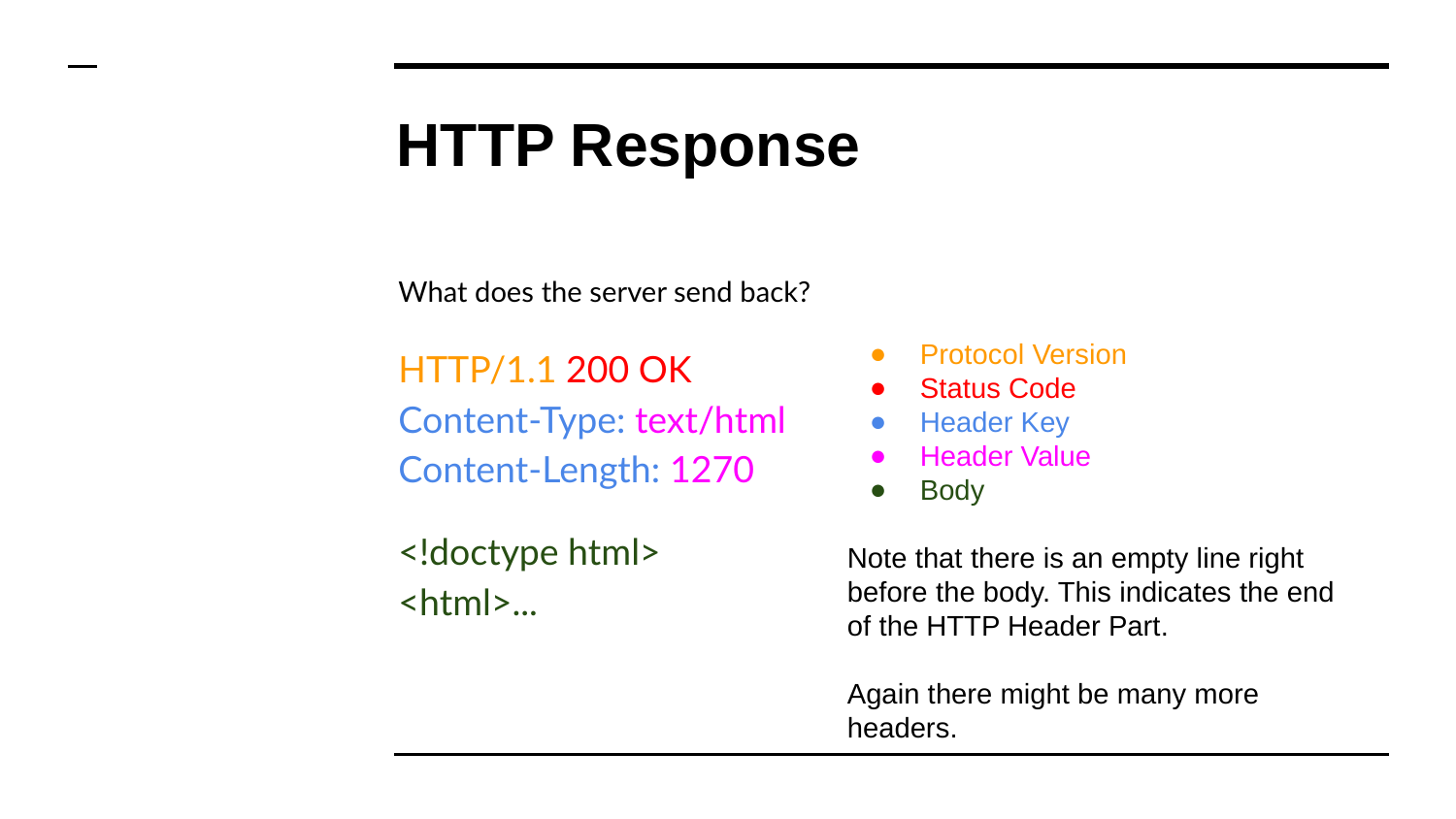

# HTTP Response
What does the server send back?
HTTP/1.1 200 OK
Content-Type: text/html
Content-Length: 1270
<!doctype html>
<html>...

Protocol Version
Status Code
Header Key
Header Value
Body

Note that there is an empty line right before the body. This indicates the end of the HTTP Header Part.

Again there might be many more headers.